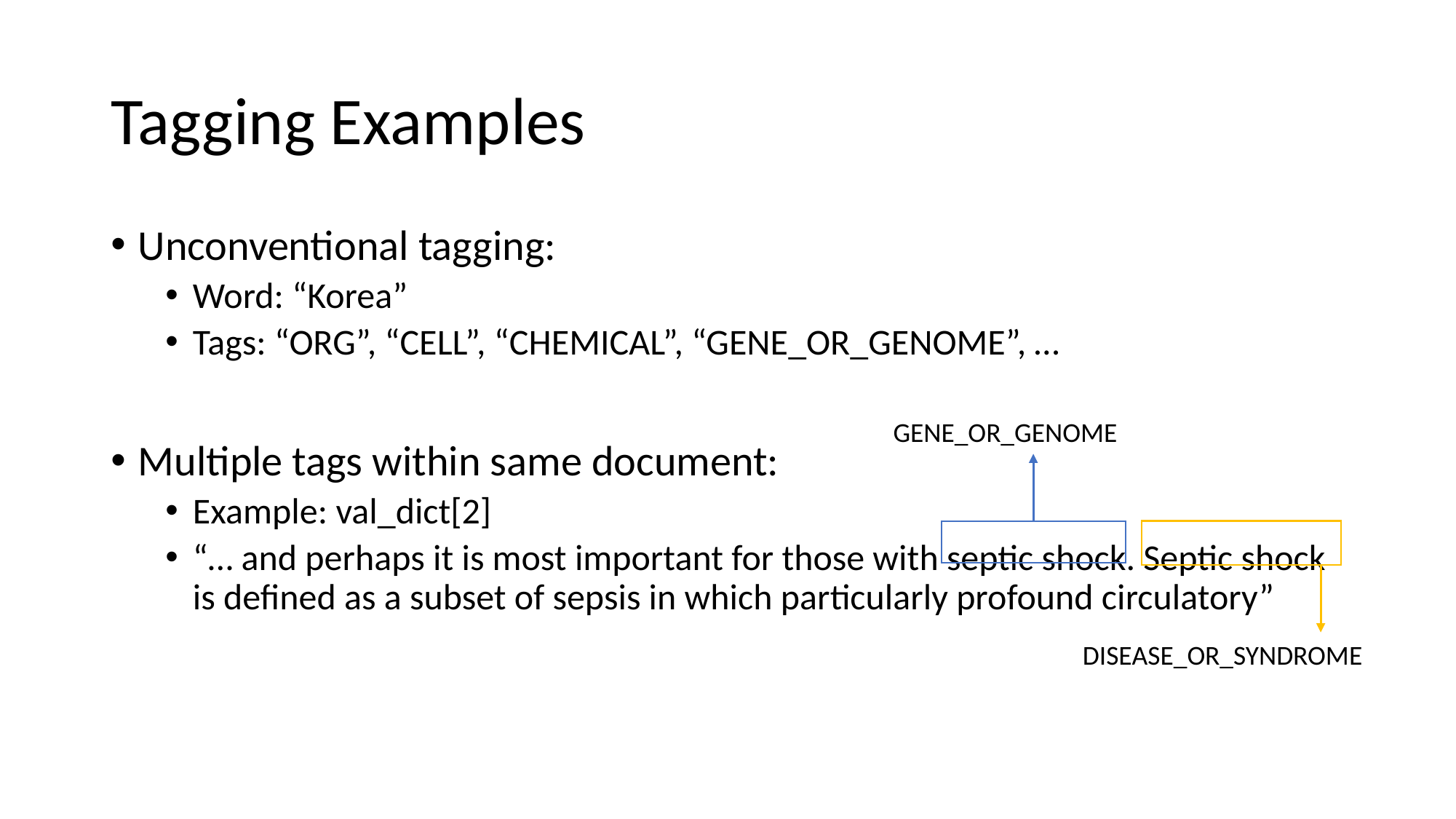

# Tagging Examples
Unconventional tagging:
Word: “Korea”
Tags: “ORG”, “CELL”, “CHEMICAL”, “GENE_OR_GENOME”, …

Multiple tags within same document:
Example: val_dict[2]
“… and perhaps it is most important for those with septic shock. Septic shock is defined as a subset of sepsis in which particularly profound circulatory”

GENE_OR_GENOME

DISEASE_OR_SYNDROME